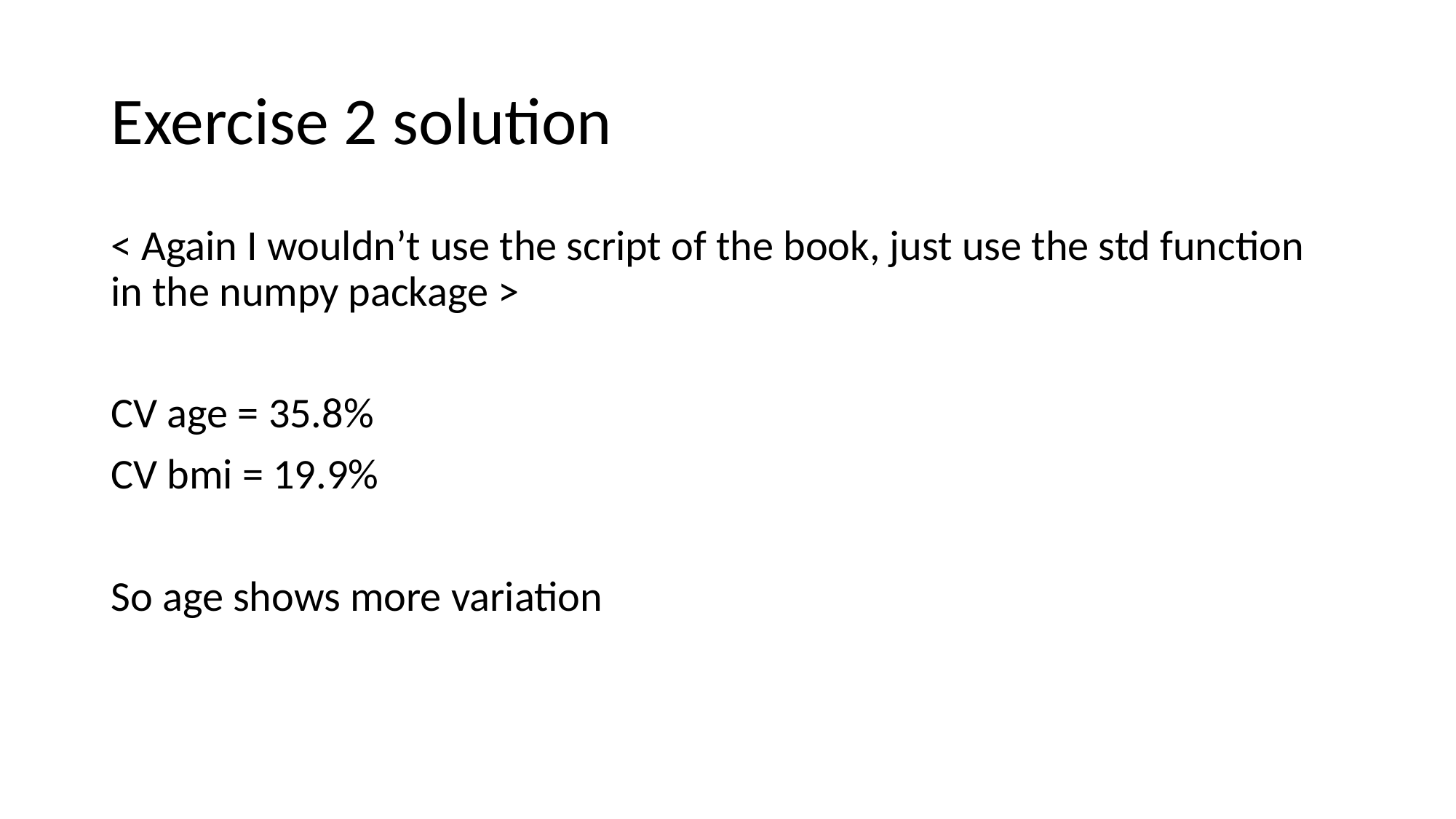

# Exercise 2 solution
< Again I wouldn’t use the script of the book, just use the std function in the numpy package >

CV age = 35.8%
CV bmi = 19.9%

So age shows more variation